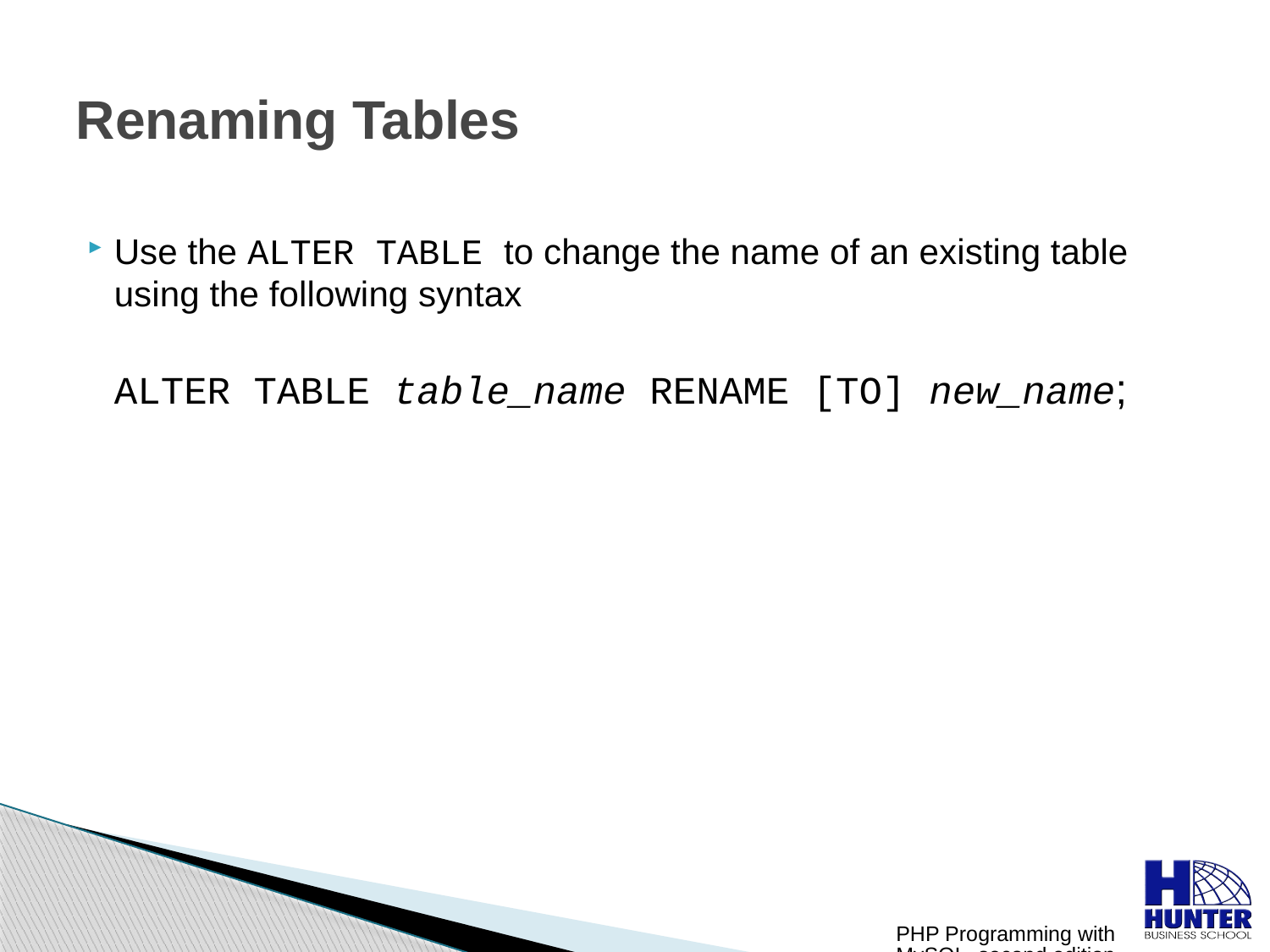

# Renaming Tables
Use the ALTER TABLE to change the name of an existing table using the following syntax
	ALTER TABLE table_name RENAME [TO] new_name;

PHP Programming with MySQL, second edition